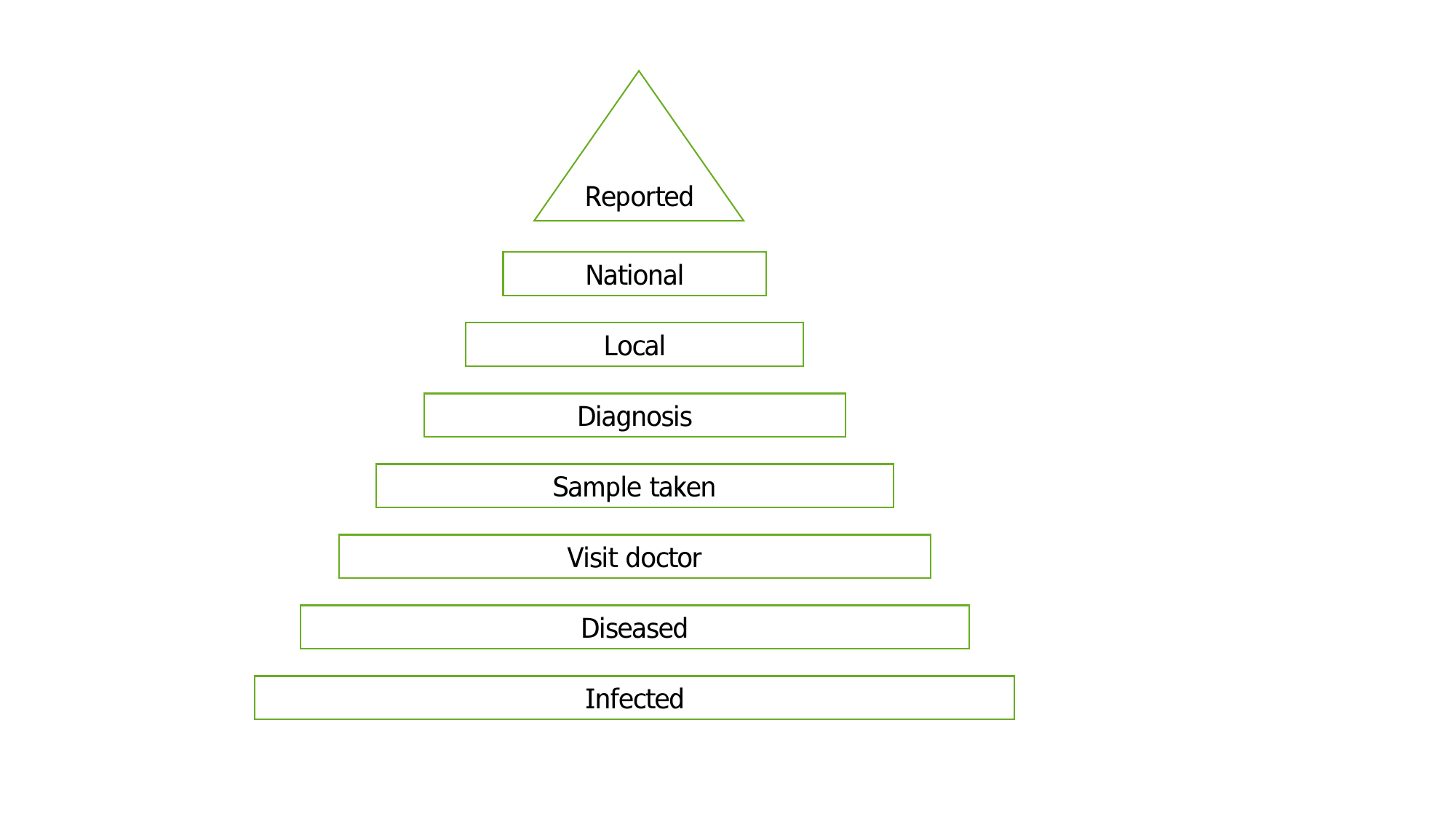

Reported
National
Local
Diagnosis
Sample taken
Visit doctor
Diseased
Infected